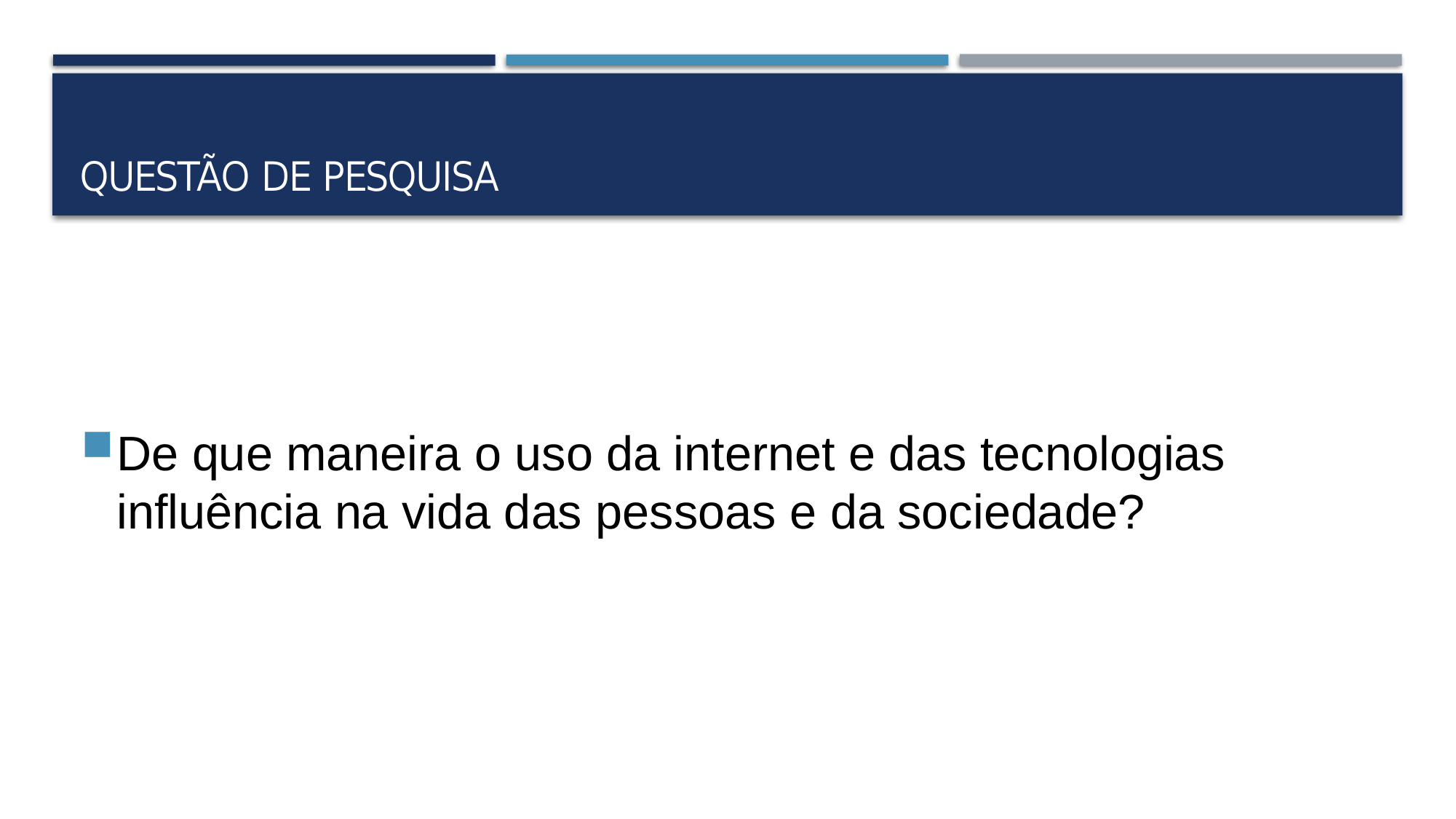

# questão de pesquisa
De que maneira o uso da internet e das tecnologias influência na vida das pessoas e da sociedade?